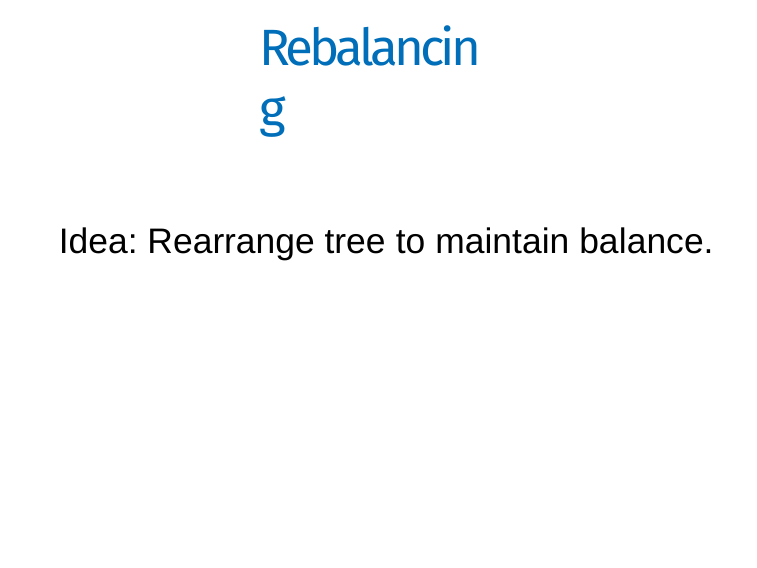

Rebalancing
Idea: Rearrange tree to maintain balance.